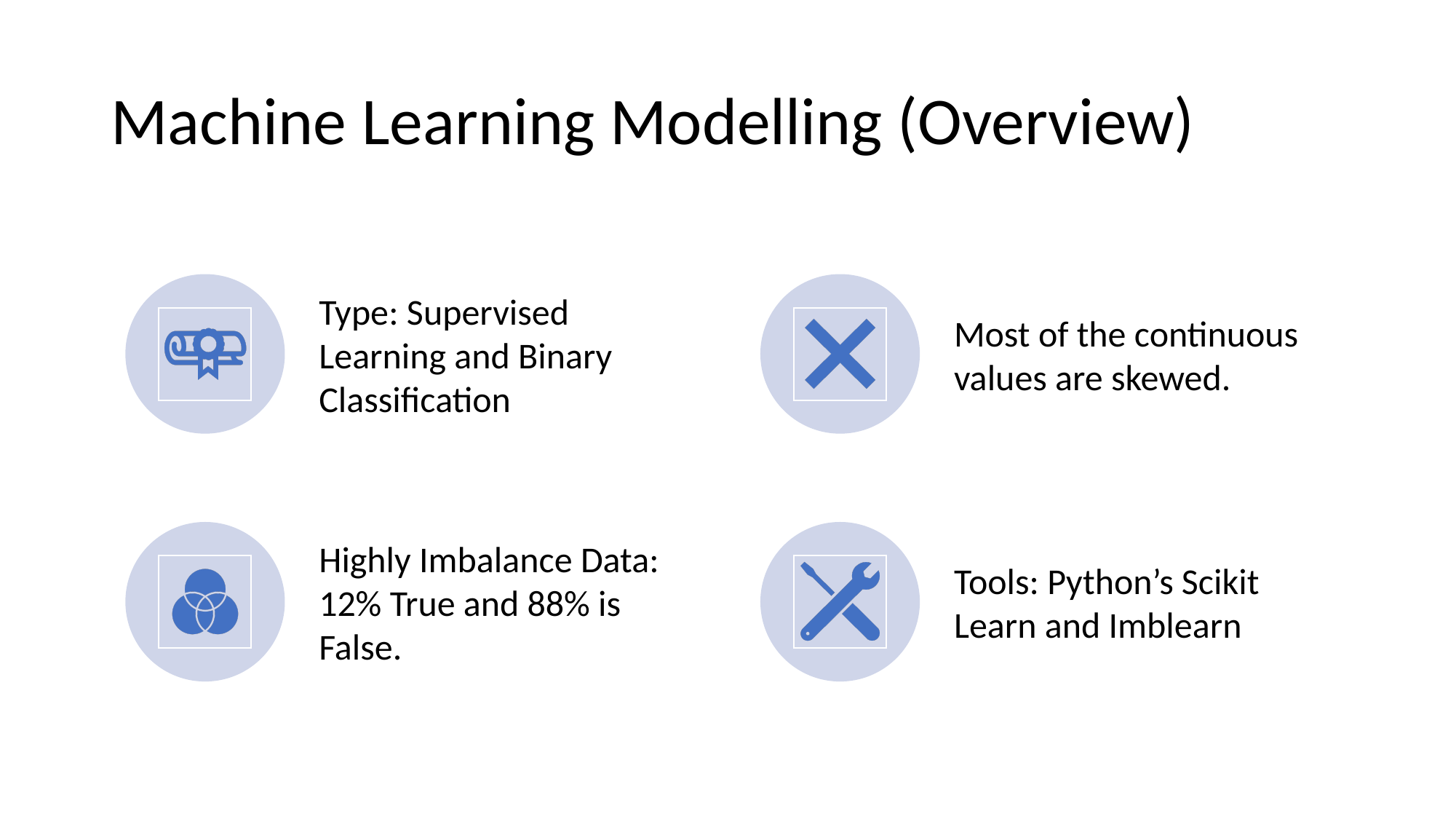

# Machine Learning Modelling (Overview)
Type: Supervised Learning and Binary Classification
Most of the continuous values are skewed.
Highly Imbalance Data: 12% True and 88% is False.
Tools: Python’s Scikit Learn and Imblearn